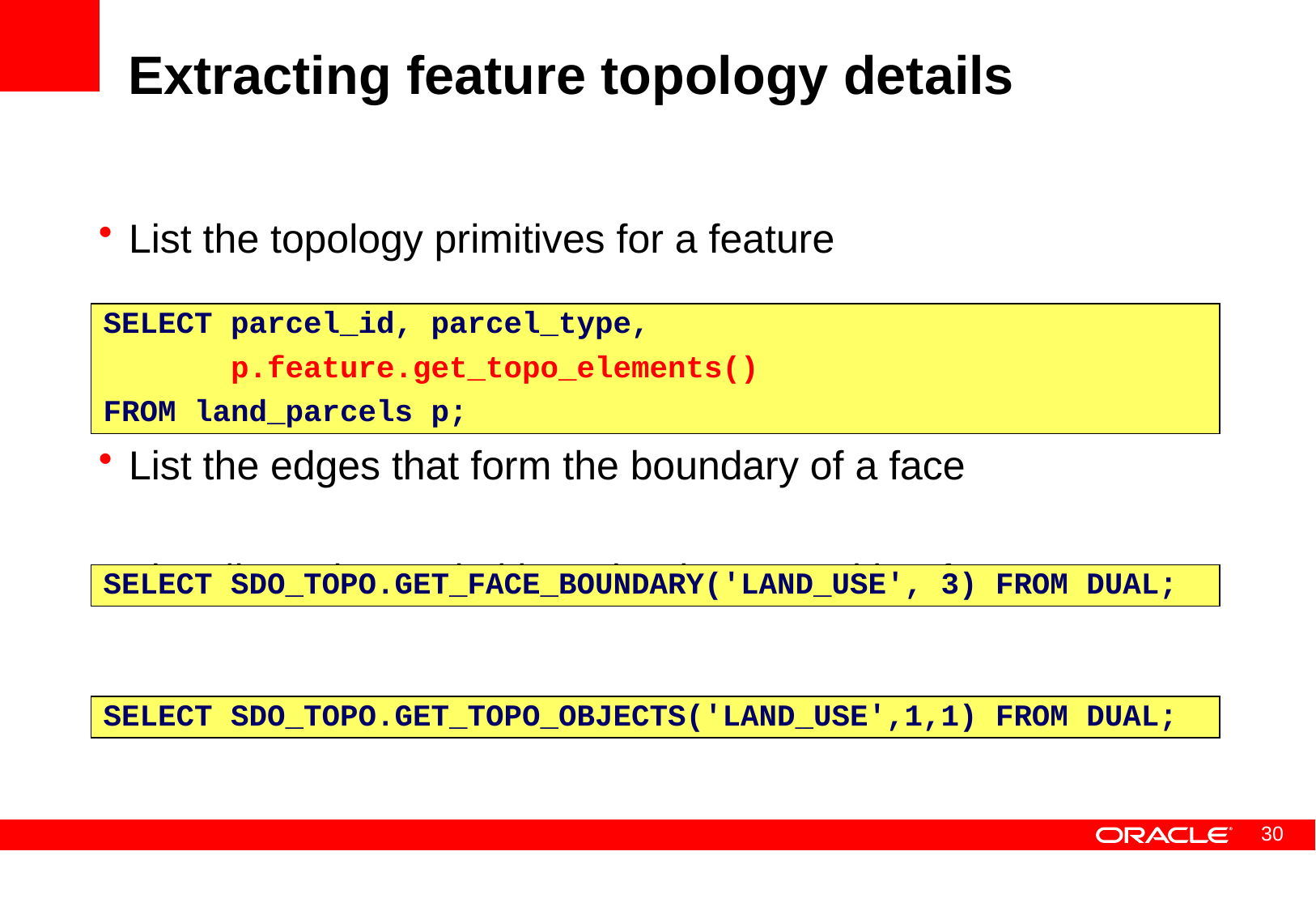

# Extracting feature topology details
List the topology primitives for a feature

List the edges that form the boundary of a face

List all topology primitives that interact with a feature

SELECT parcel_id, parcel_type,
       p.feature.get_topo_elements()
FROM land_parcels p;
SELECT SDO_TOPO.GET_FACE_BOUNDARY('LAND_USE', 3) FROM DUAL;
SELECT SDO_TOPO.GET_TOPO_OBJECTS('LAND_USE',1,1) FROM DUAL;